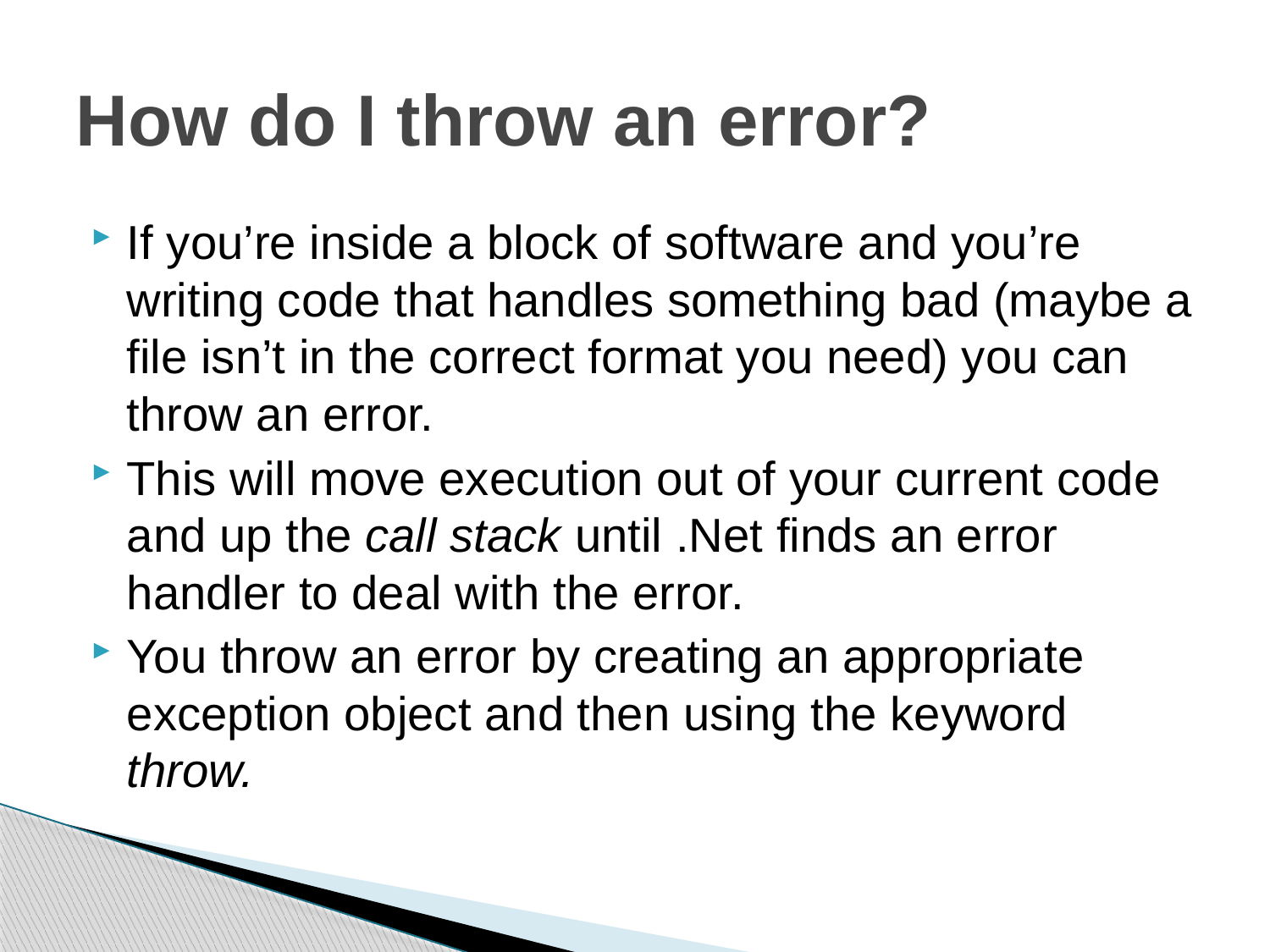

# How do I throw an error?
If you’re inside a block of software and you’re writing code that handles something bad (maybe a file isn’t in the correct format you need) you can throw an error.
This will move execution out of your current code and up the call stack until .Net finds an error handler to deal with the error.
You throw an error by creating an appropriate exception object and then using the keyword throw.